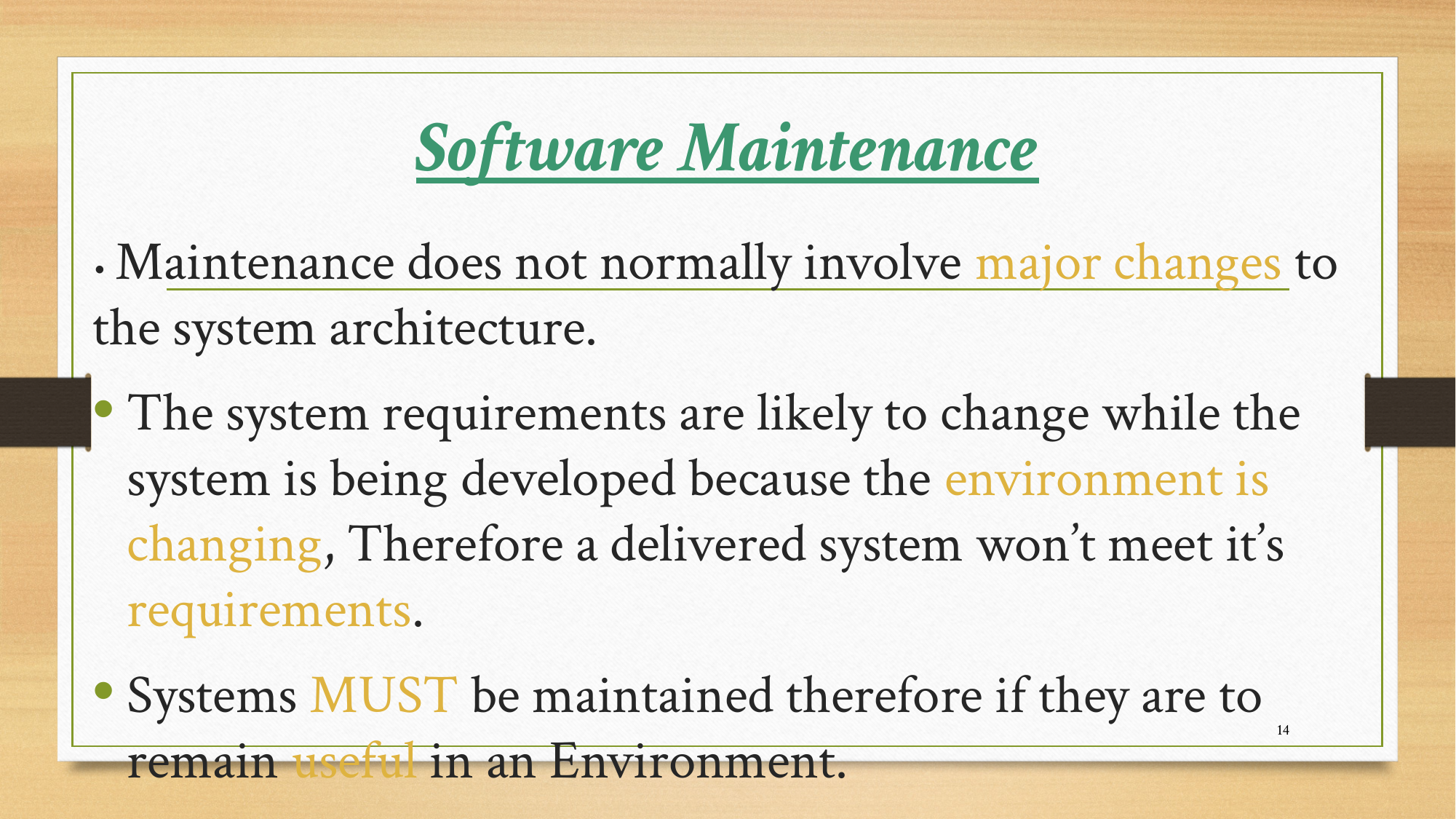

# Software Maintenance
• Maintenance does not normally involve major changes to the system architecture.
The system requirements are likely to change while the system is being developed because the environment is changing, Therefore a delivered system won’t meet it’s requirements.
Systems MUST be maintained therefore if they are to remain useful in an Environment.
14